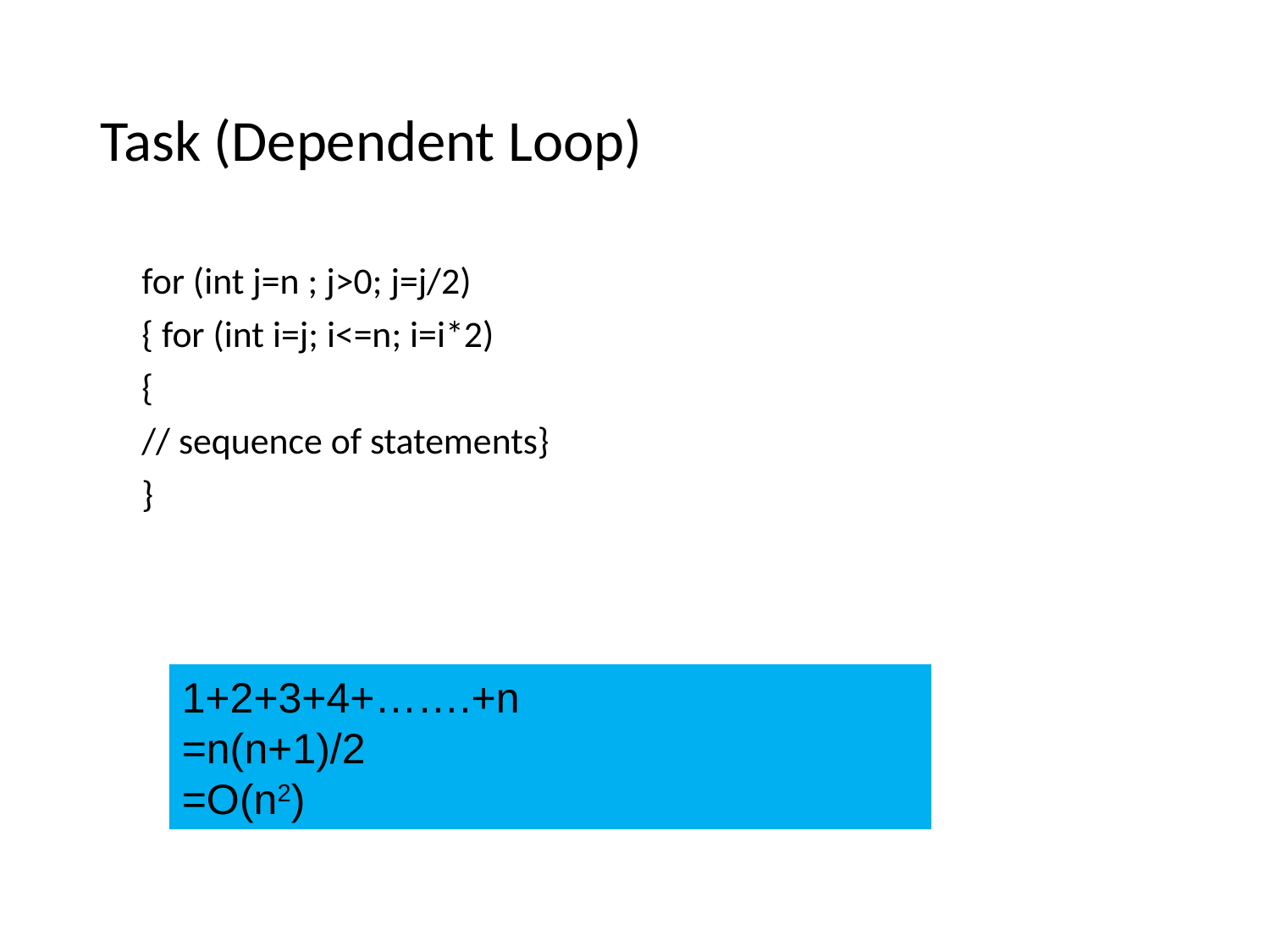

# Task (Dependent Loop)

for (int j=n ; j>0; j=j/2)
{ for (int i=j; i<=n; i=i*2)
{
// sequence of statements}
}
1+2+3+4+…….+n
=n(n+1)/2
=O(n2)